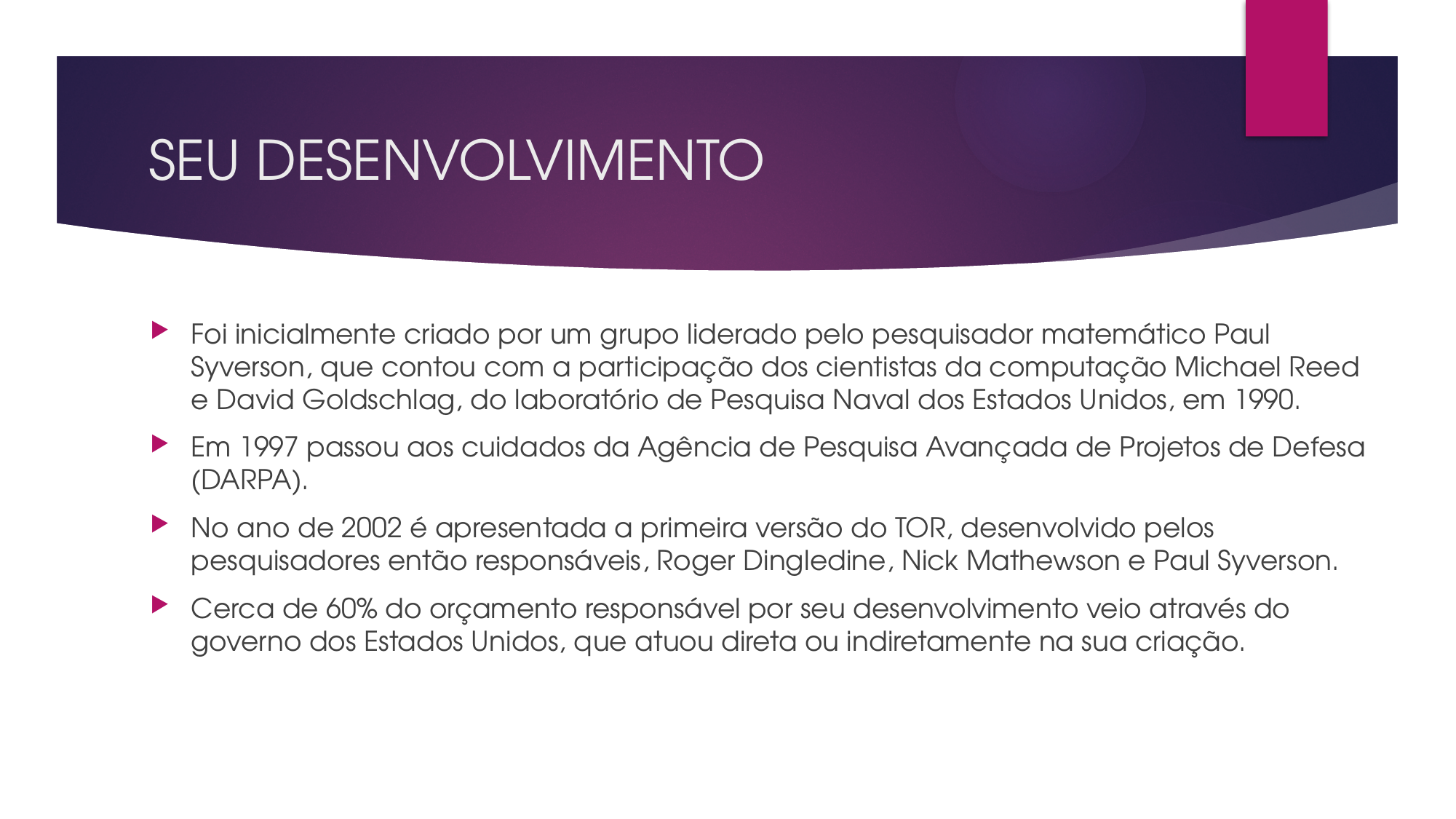

# SEU DESENVOLVIMENTO
Foi inicialmente criado por um grupo liderado pelo pesquisador matemático Paul Syverson, que contou com a participação dos cientistas da computação Michael Reed e David Goldschlag, do laboratório de Pesquisa Naval dos Estados Unidos, em 1990.
Em 1997 passou aos cuidados da Agência de Pesquisa Avançada de Projetos de Defesa (DARPA).
No ano de 2002 é apresentada a primeira versão do TOR, desenvolvido pelos pesquisadores então responsáveis, Roger Dingledine, Nick Mathewson e Paul Syverson.
Cerca de 60% do orçamento responsável por seu desenvolvimento veio através do governo dos Estados Unidos, que atuou direta ou indiretamente na sua criação.